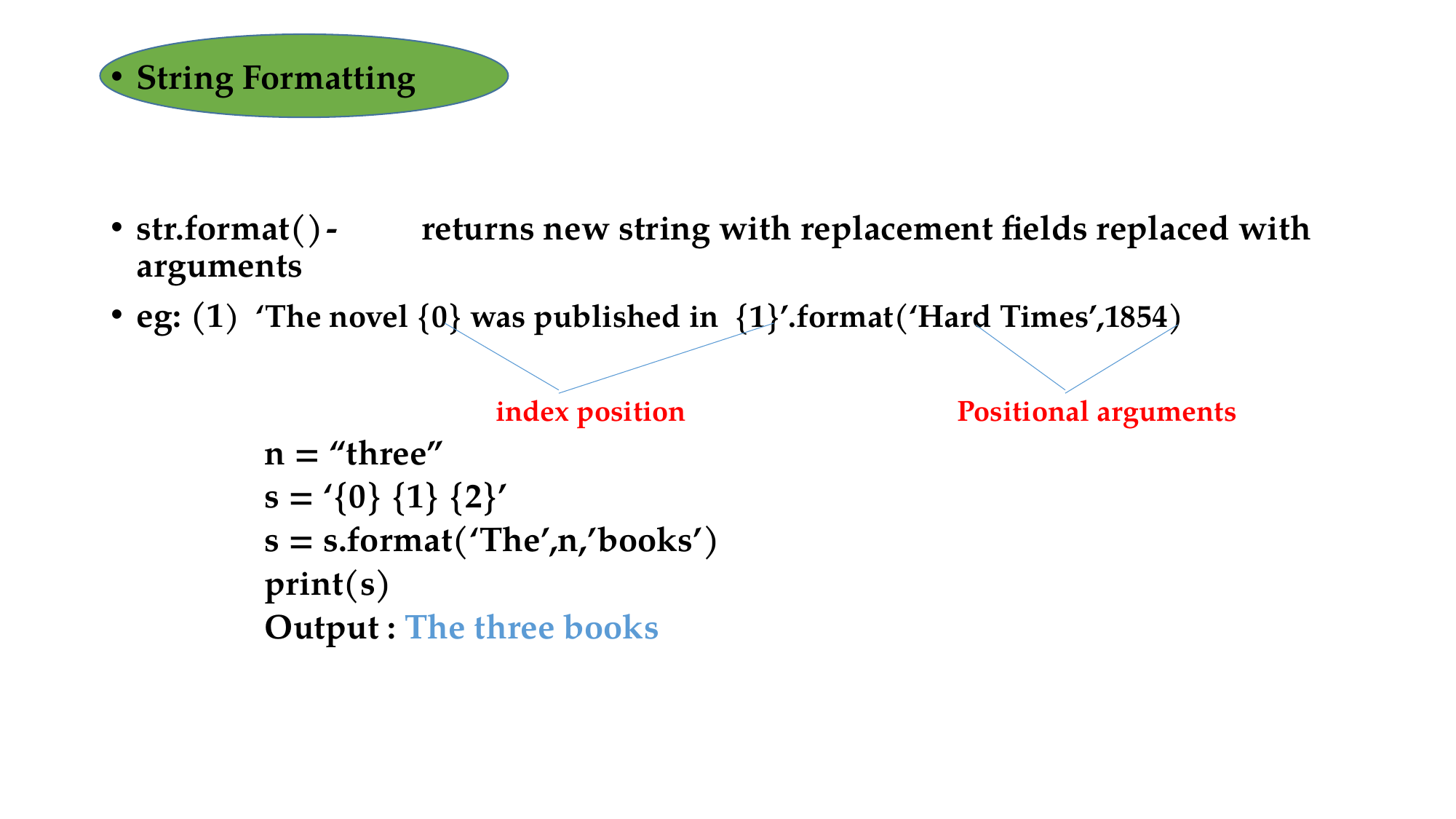

String Formatting

str.format()	-	returns new string with replacement fields replaced with arguments
eg: (1)  ‘The novel {0} was published in  {1}’.format(‘Hard Times’,1854)

                           index position	                              Positional arguments
	n = “three”
	s = ‘{0} {1} {2}’
	s = s.format(‘The’,n,’books’)
	print(s)
	Output : The three books